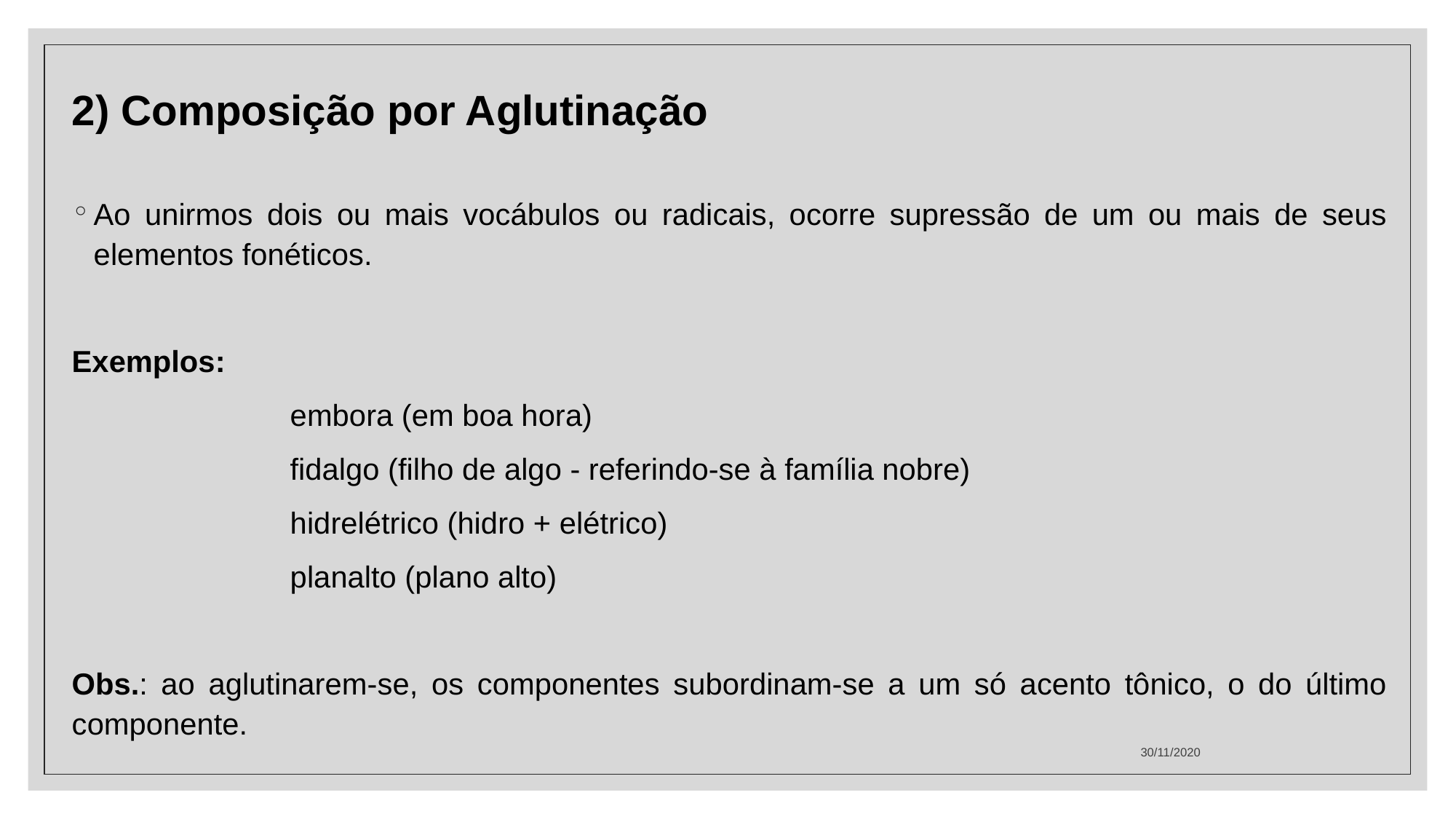

2) Composição por Aglutinação

Ao unirmos dois ou mais vocábulos ou radicais, ocorre supressão de um ou mais de seus elementos fonéticos.

Exemplos:
		embora (em boa hora)
		fidalgo (filho de algo - referindo-se à família nobre)
		hidrelétrico (hidro + elétrico)
		planalto (plano alto)

Obs.: ao aglutinarem-se, os componentes subordinam-se a um só acento tônico, o do último componente.

30/11/2020